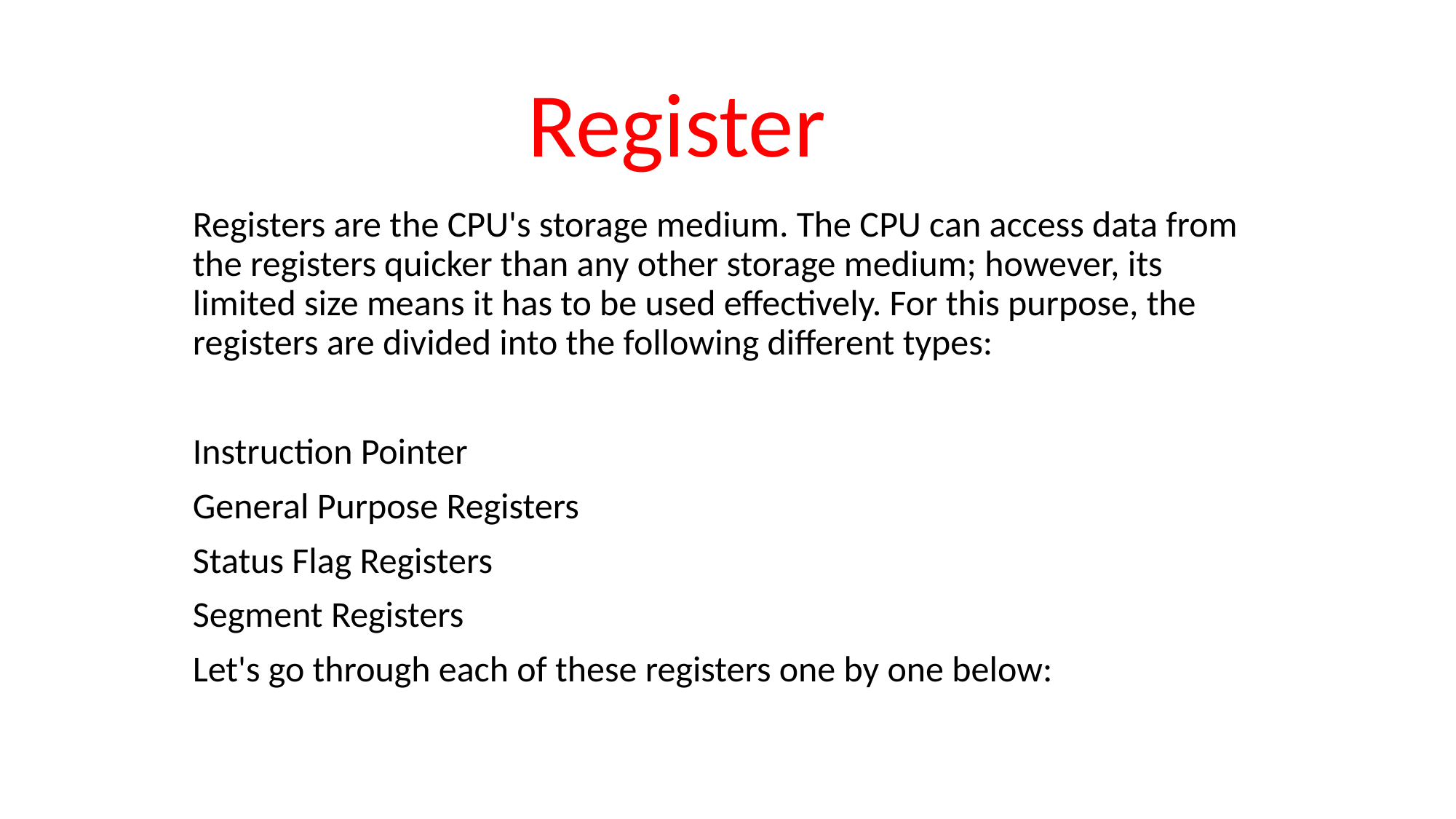

# Register
Registers are the CPU's storage medium. The CPU can access data from the registers quicker than any other storage medium; however, its limited size means it has to be used effectively. For this purpose, the registers are divided into the following different types:

Instruction Pointer
General Purpose Registers
Status Flag Registers
Segment Registers
Let's go through each of these registers one by one below: